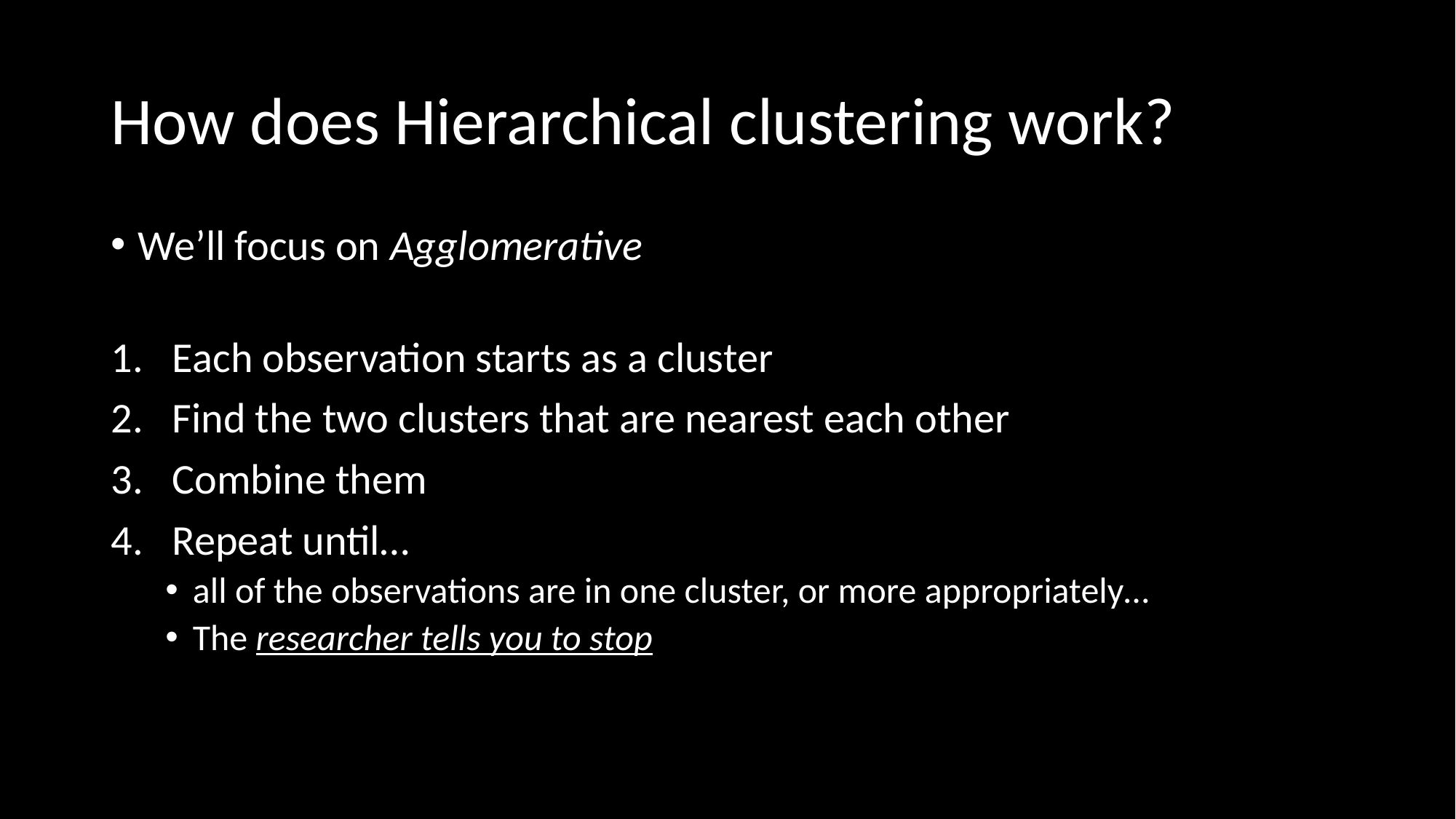

# How does Hierarchical clustering work?
We’ll focus on Agglomerative
Each observation starts as a cluster
Find the two clusters that are nearest each other
Combine them
Repeat until…
all of the observations are in one cluster, or more appropriately…
The researcher tells you to stop